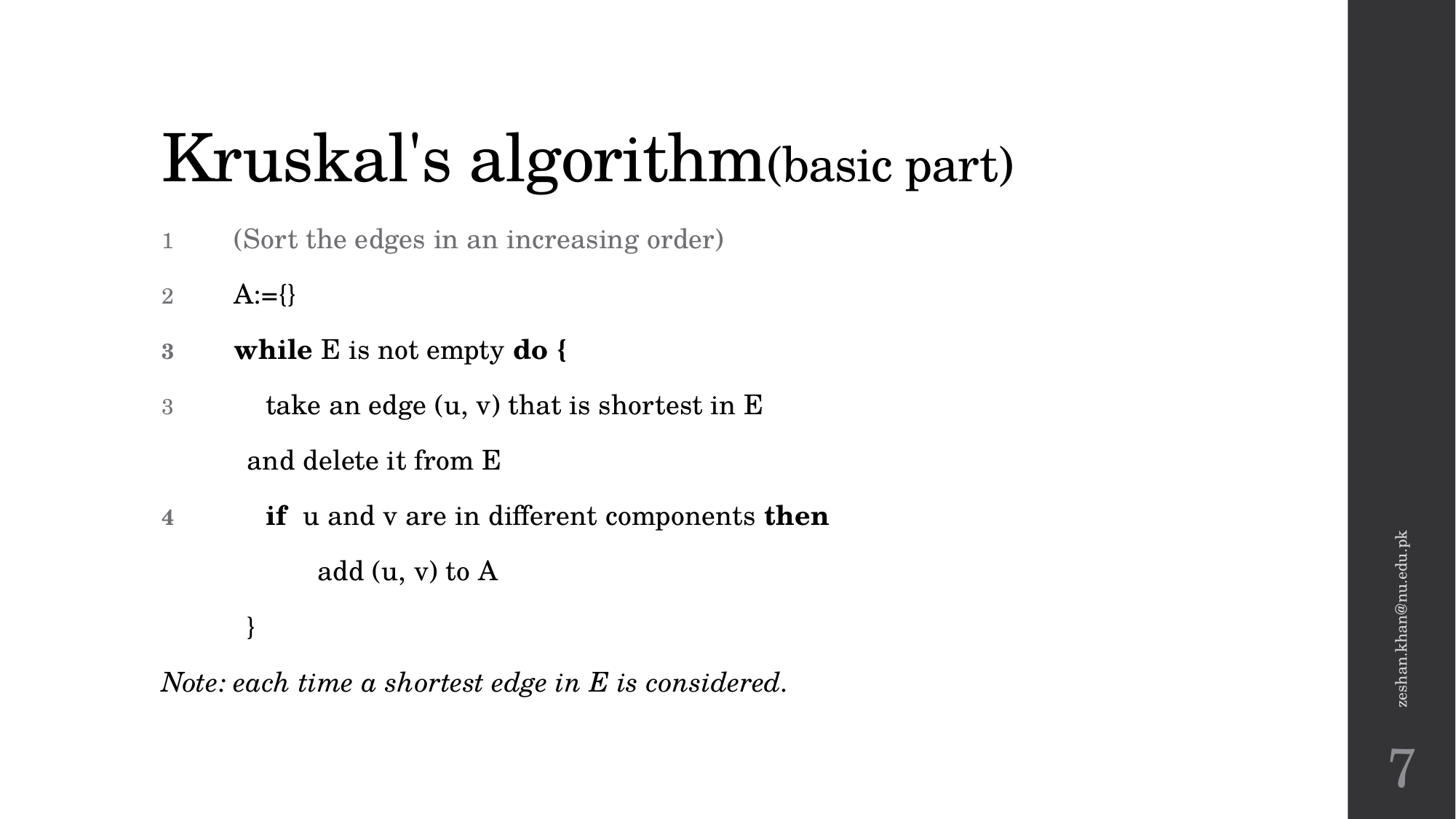

# Kruskal's algorithm(basic part)
(Sort the edges in an increasing order)
A:={}
while E is not empty do {
    take an edge (u, v) that is shortest in E
           and delete it from E
    if  u and v are in different components then
                    add (u, v) to A
           }
Note: each time a shortest edge in E is considered.
zeshan.khan@nu.edu.pk
7